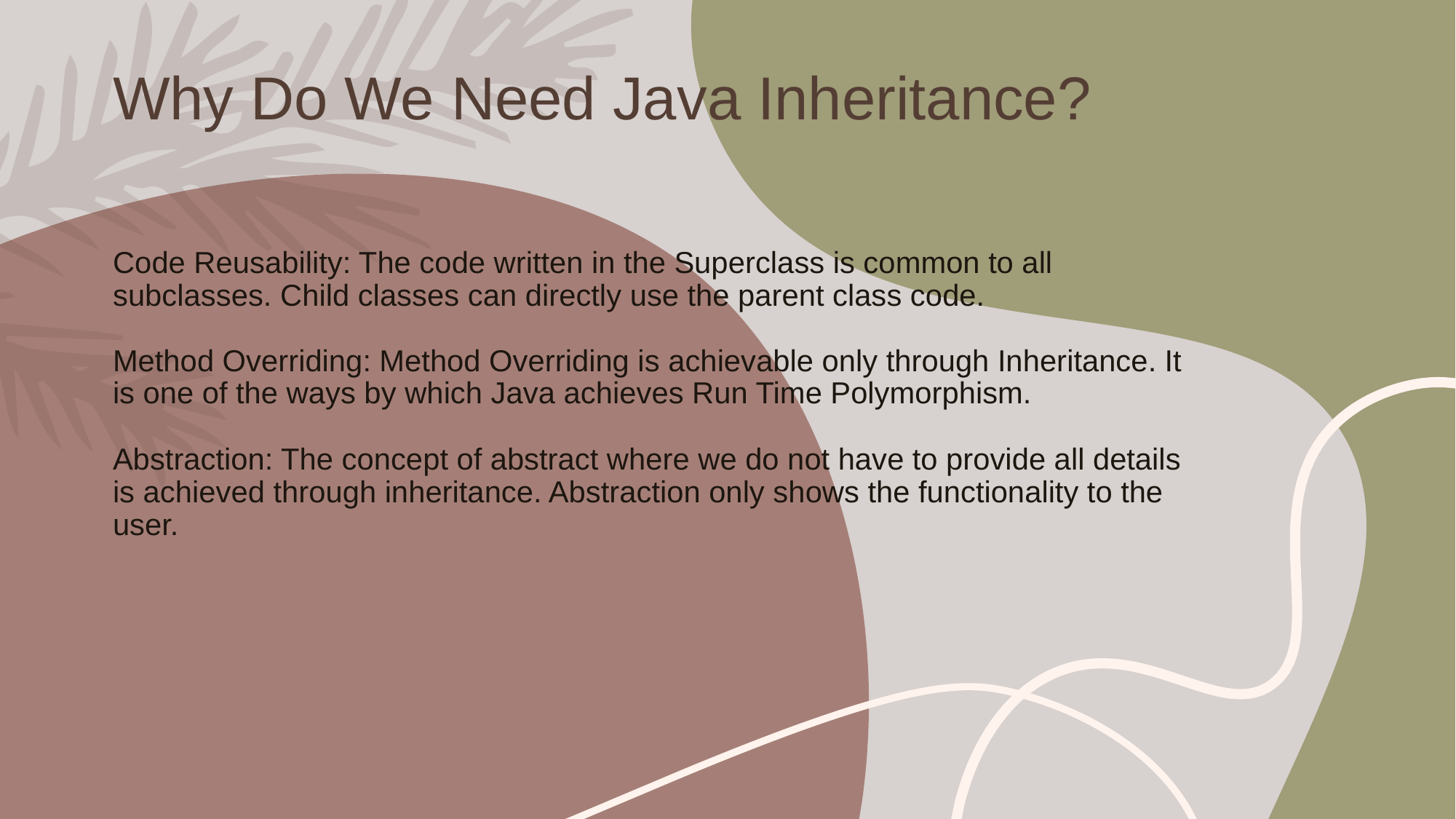

# Code Reusability: The code written in the Superclass is common to all subclasses. Child classes can directly use the parent class code. Method Overriding: Method Overriding is achievable only through Inheritance. It is one of the ways by which Java achieves Run Time Polymorphism. Abstraction: The concept of abstract where we do not have to provide all details is achieved through inheritance. Abstraction only shows the functionality to the user.
Why Do We Need Java Inheritance?